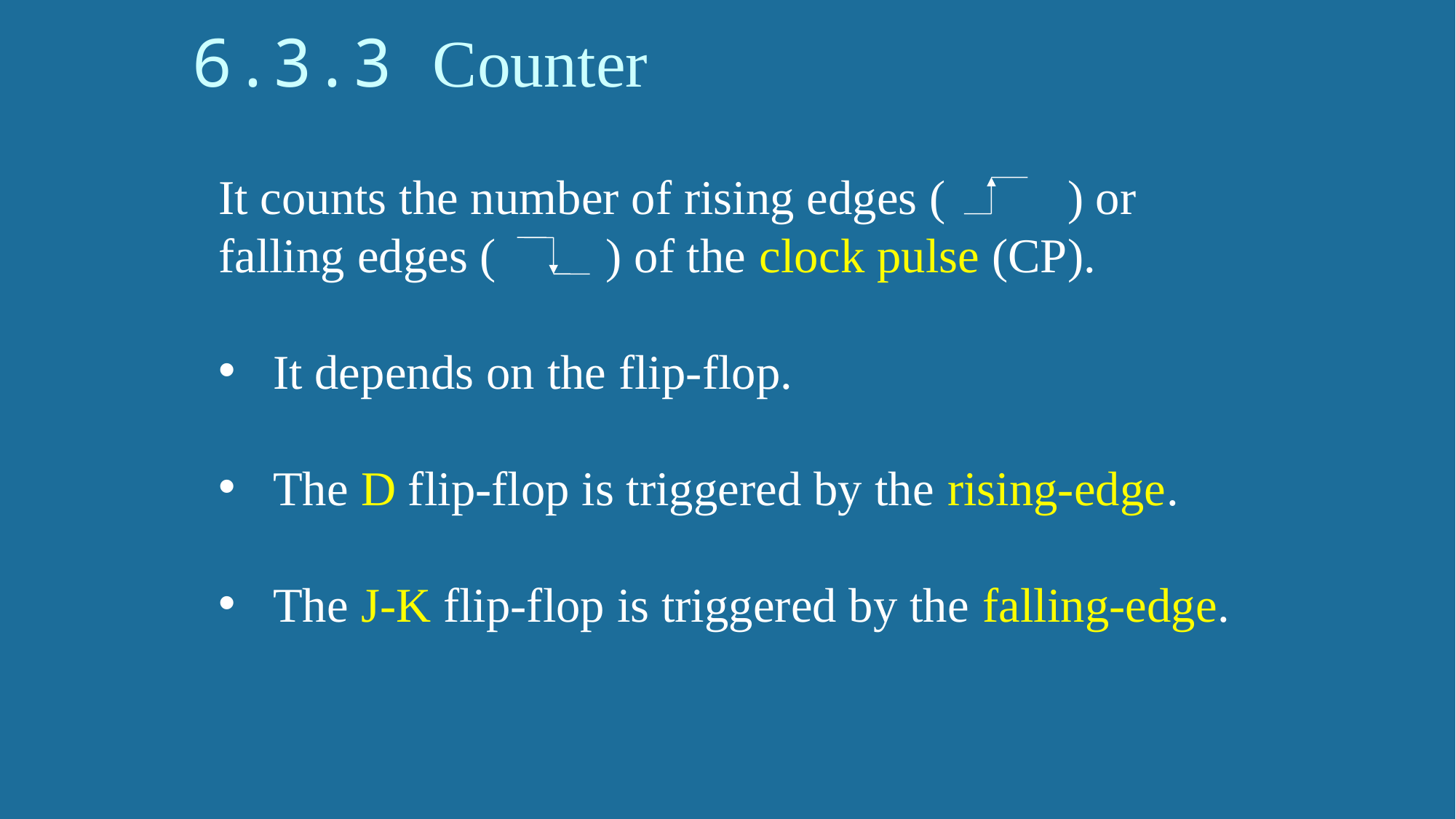

# 6.3.3 Counter
It counts the number of rising edges (          ) or falling edges (         ) of the clock pulse (CP).

It depends on the flip-flop.

The D flip-flop is triggered by the rising-edge.

The J-K flip-flop is triggered by the falling-edge.